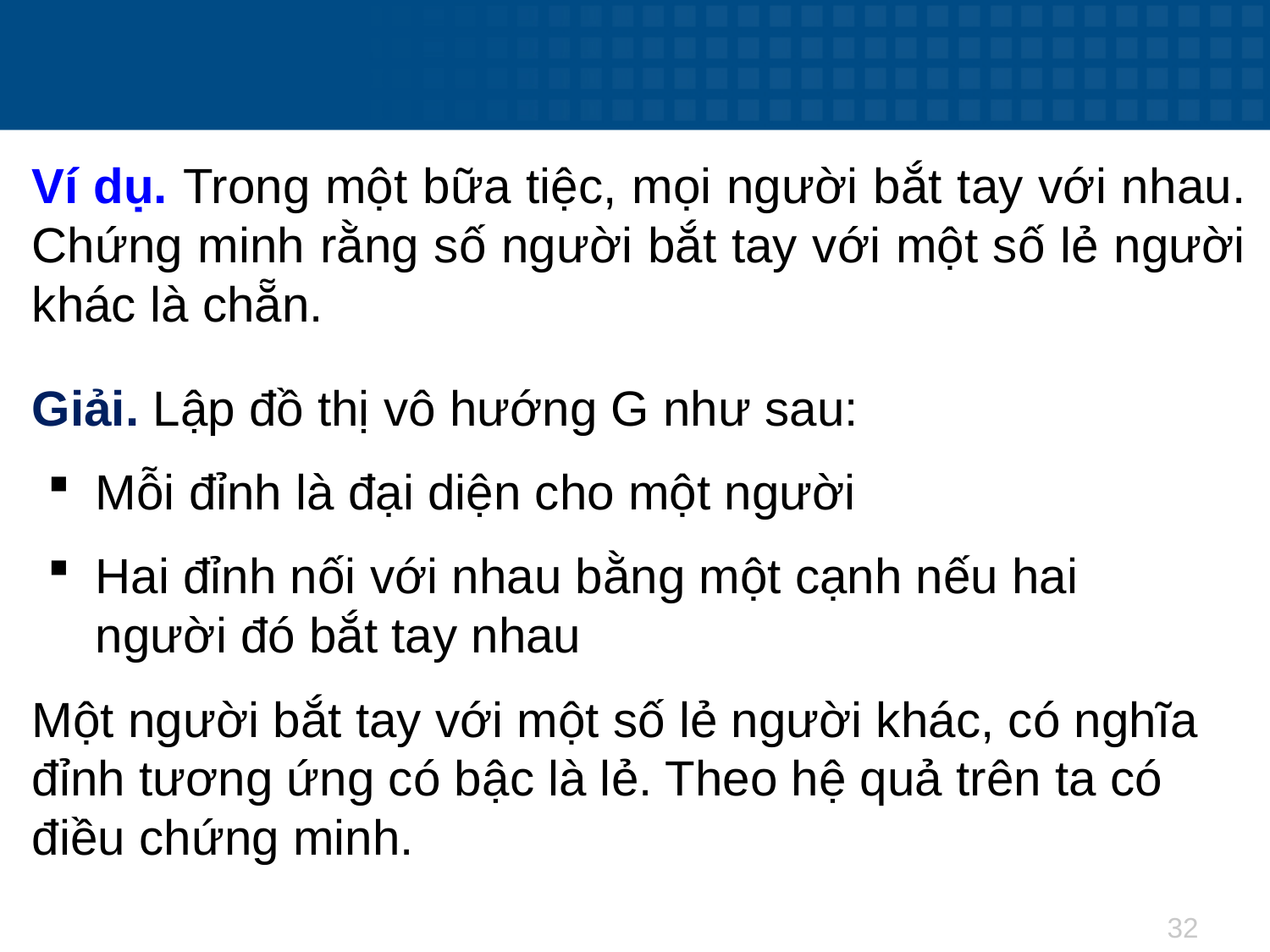

Ví dụ. Trong một bữa tiệc, mọi người bắt tay với nhau. Chứng minh rằng số người bắt tay với một số lẻ người khác là chẵn.
Giải. Lập đồ thị vô hướng G như sau:
Mỗi đỉnh là đại diện cho một người
Hai đỉnh nối với nhau bằng một cạnh nếu hai người đó bắt tay nhau
Một người bắt tay với một số lẻ người khác, có nghĩa đỉnh tương ứng có bậc là lẻ. Theo hệ quả trên ta có điều chứng minh.